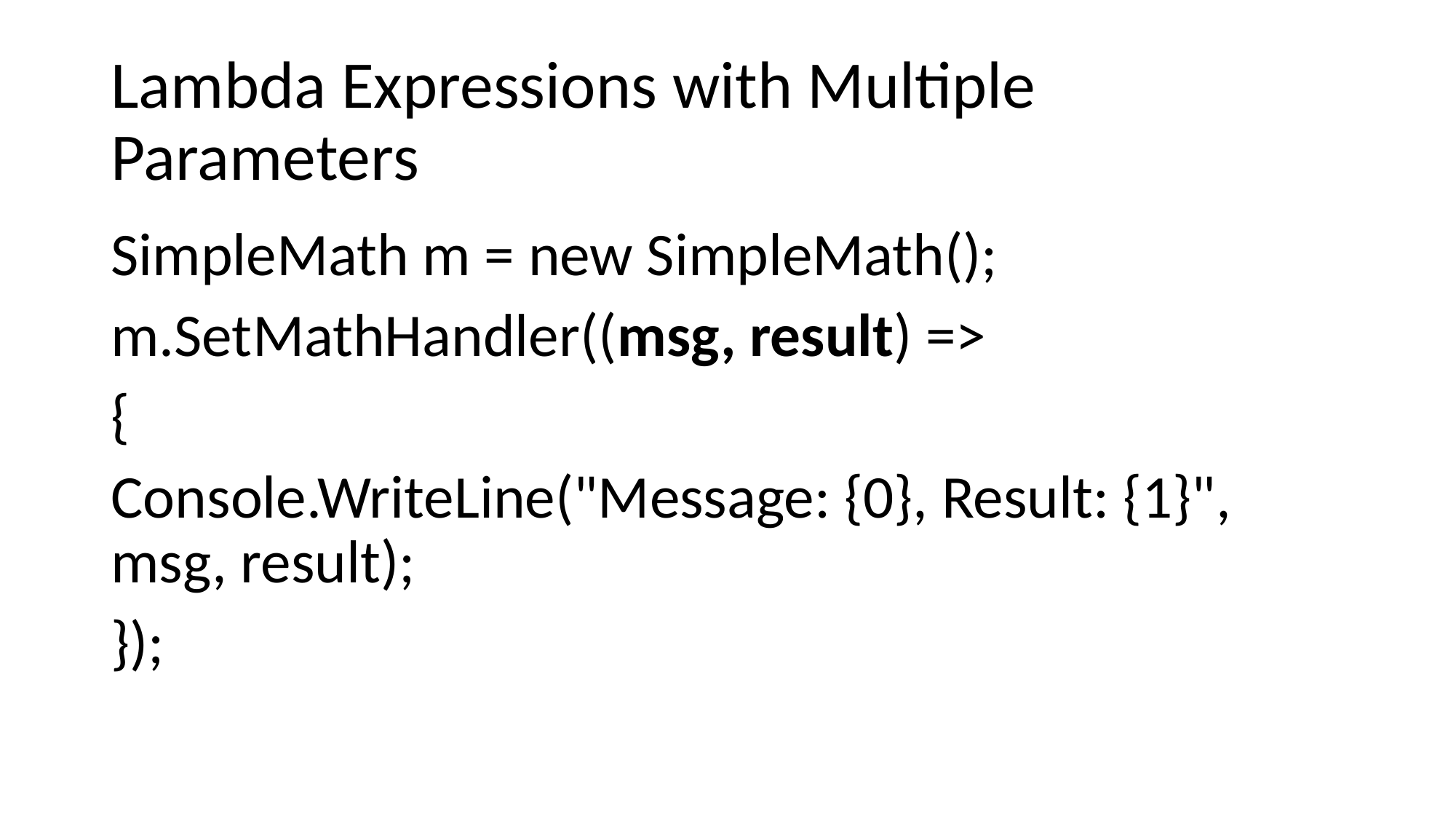

# Lambda Expressions with Multiple Parameters
SimpleMath m = new SimpleMath();
m.SetMathHandler((msg, result) =>
{
Console.WriteLine("Message: {0}, Result: {1}", msg, result);
});